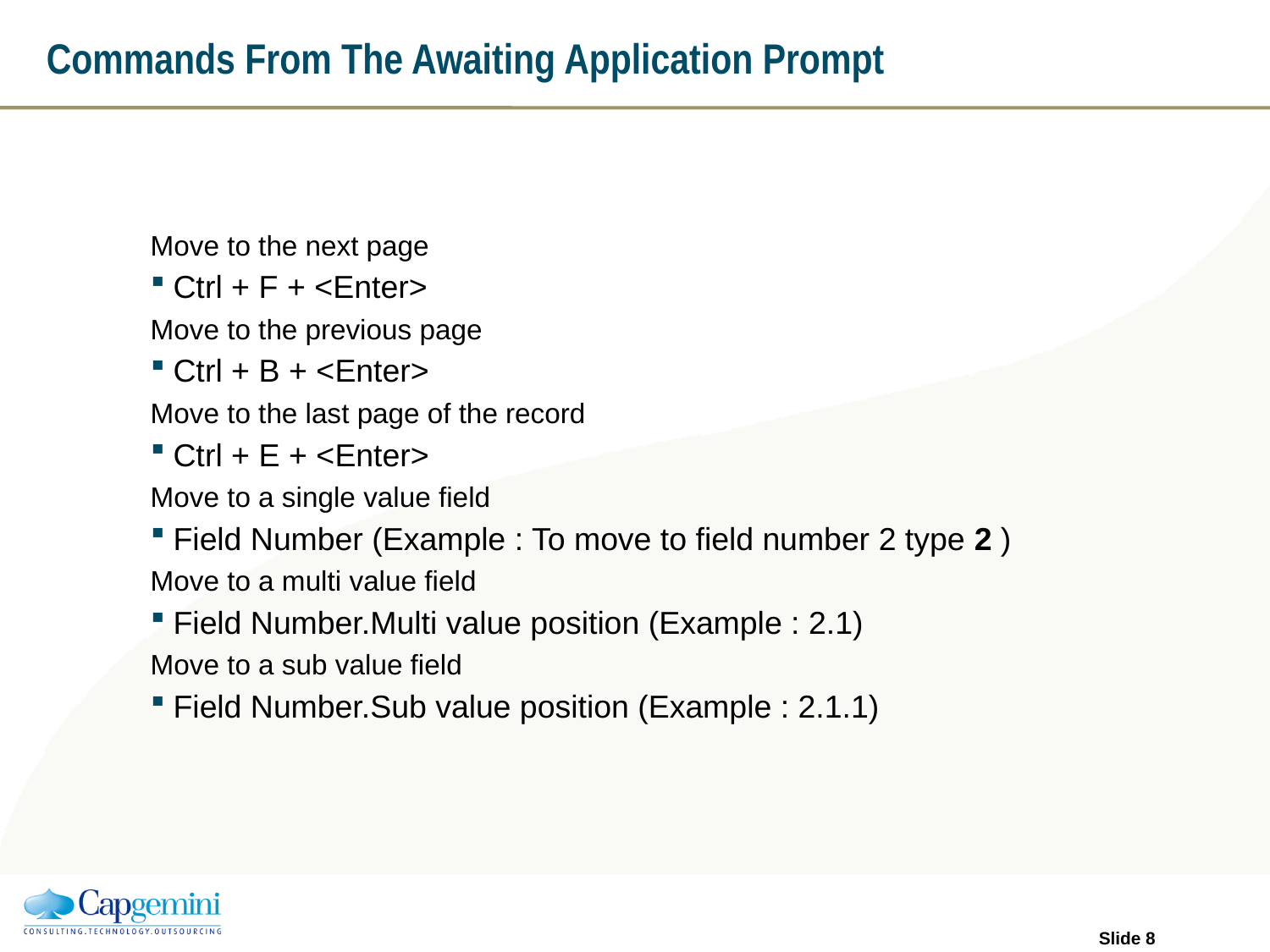

# Commands From The Awaiting Application Prompt
Move to the next page
Ctrl + F + <Enter>
Move to the previous page
Ctrl + B + <Enter>
Move to the last page of the record
Ctrl + E + <Enter>
Move to a single value field
Field Number (Example : To move to field number 2 type 2 )
Move to a multi value field
Field Number.Multi value position (Example : 2.1)
Move to a sub value field
Field Number.Sub value position (Example : 2.1.1)

Slide 8